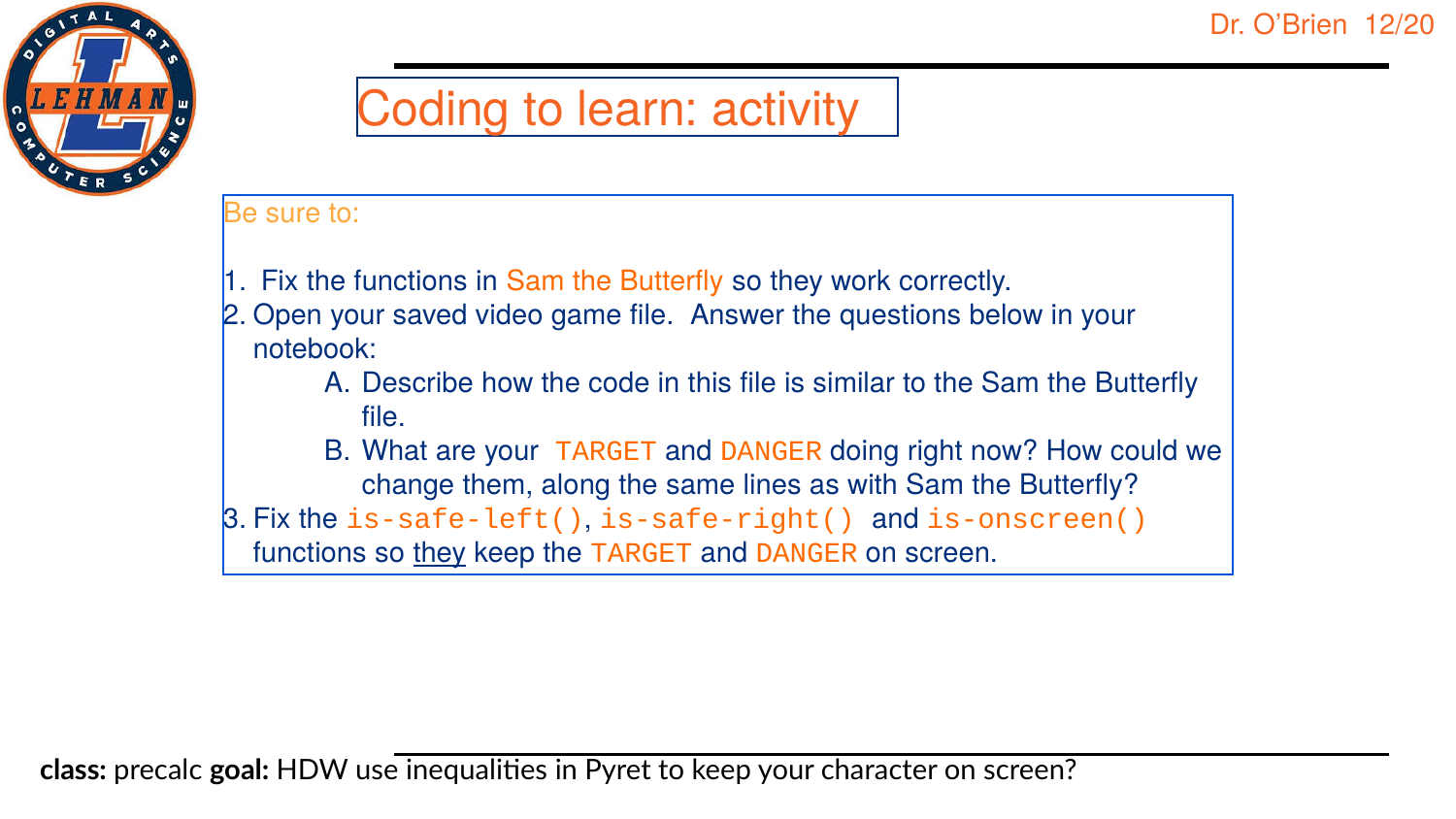

Coding to learn: activity
Be sure to:

 Fix the functions in Sam the Butterfly so they work correctly.
Open your saved video game file.  Answer the questions below in your notebook:
Describe how the code in this file is similar to the Sam the Butterfly file.
What are your  TARGET and DANGER doing right now? How could we change them, along the same lines as with Sam the Butterfly?
Fix the is-safe-left(), is-safe-right() and is-onscreen() functions so they keep the TARGET and DANGER on screen.